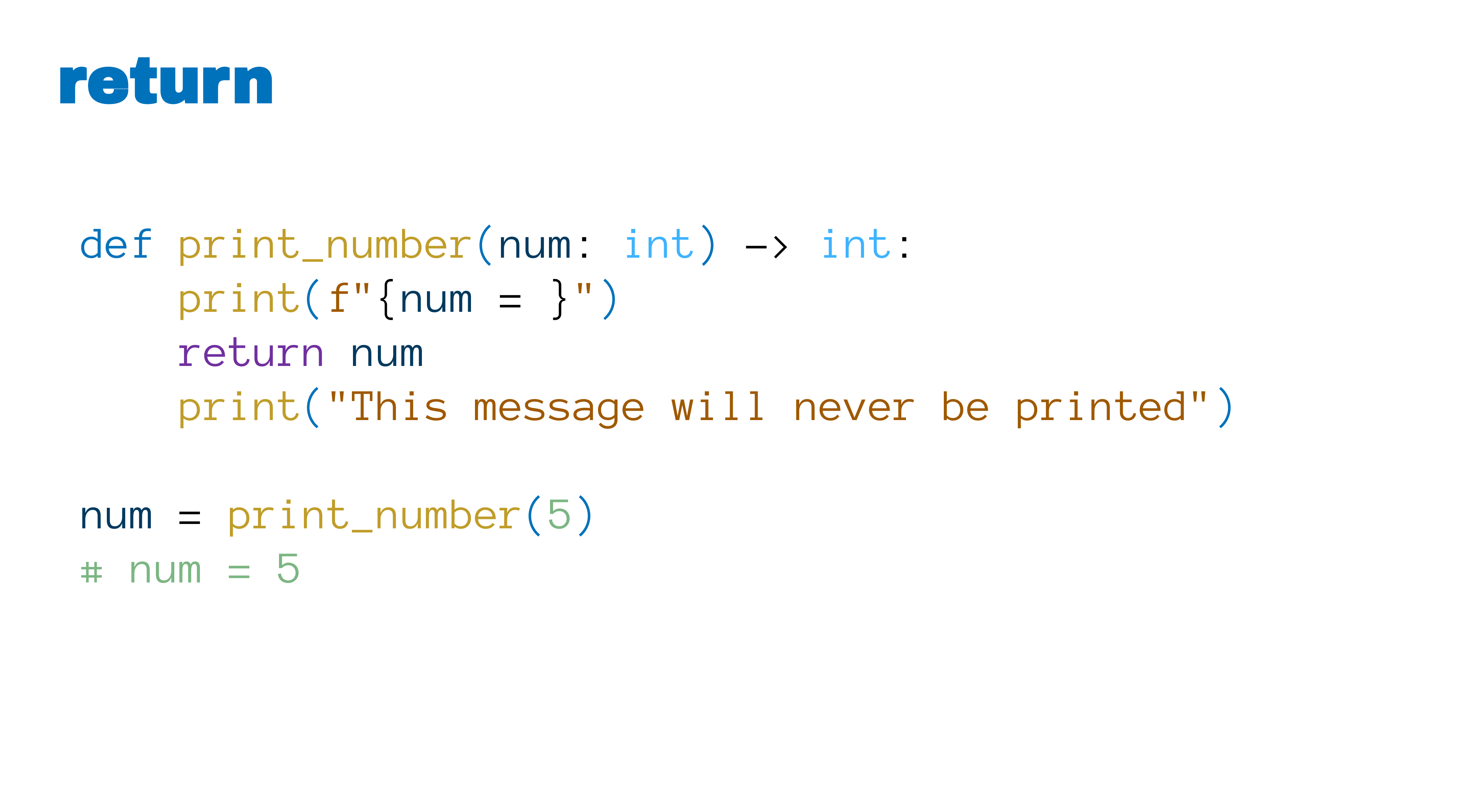

# return
def print_number(num: int) -> int:
    print(f"{num = }")
    return num
    print("This message will never be printed")

num = print_number(5)
# num = 5
7